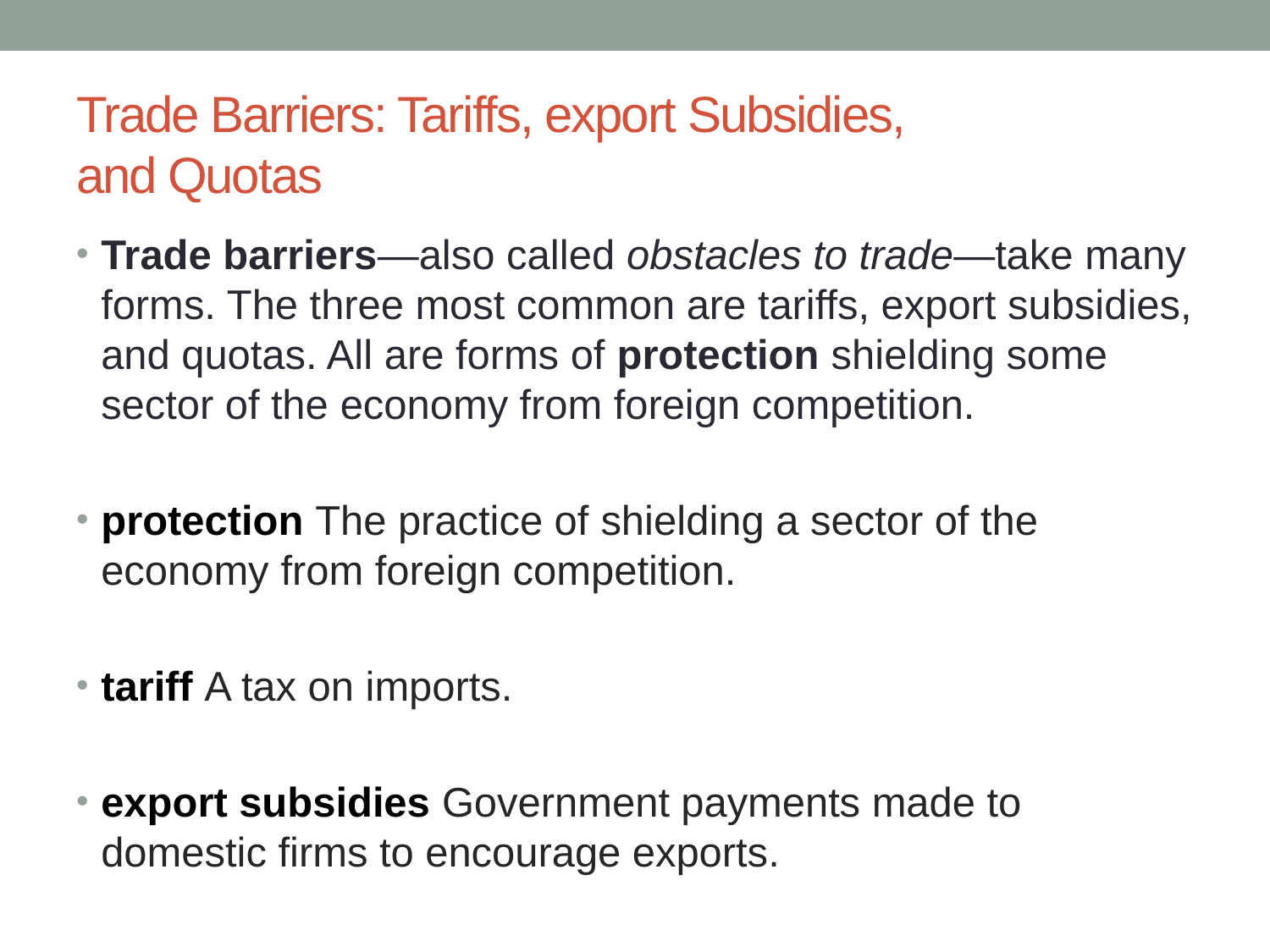

# Trade Barriers: Tariffs, export Subsidies, and Quotas
Trade barriers—also called obstacles to trade—take many forms. The three most common are tariffs, export subsidies, and quotas. All are forms of protection shielding some sector of the economy from foreign competition.

protection The practice of shielding a sector of the economy from foreign competition.

tariff A tax on imports.

export subsidies Government payments made to domestic firms to encourage exports.